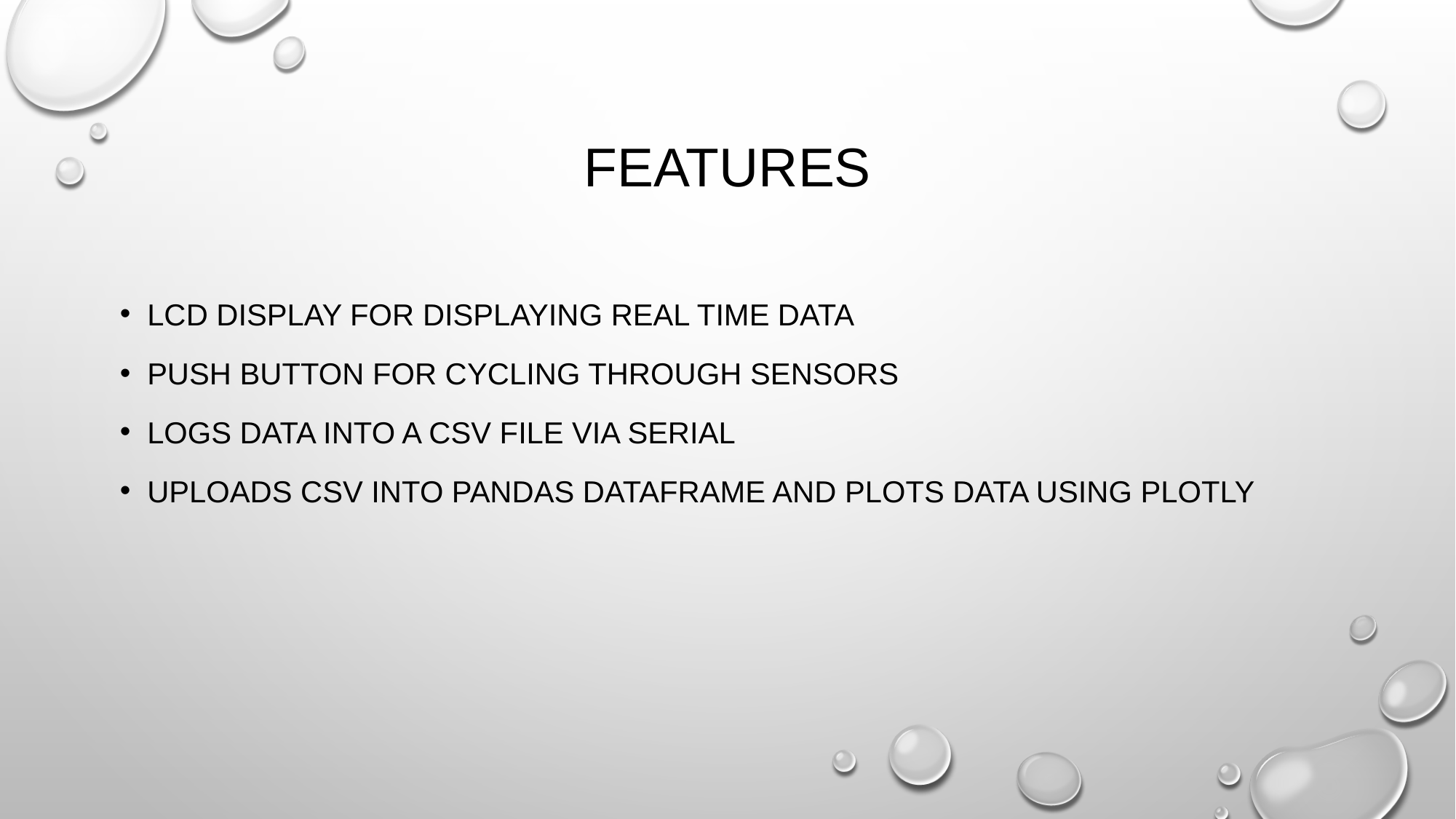

# Features
LCD display for displaying real time data
Push button for cycling through sensors
Logs data into a CSV file via serial
Uploads csv into pandas dataframe and plots data using plotly